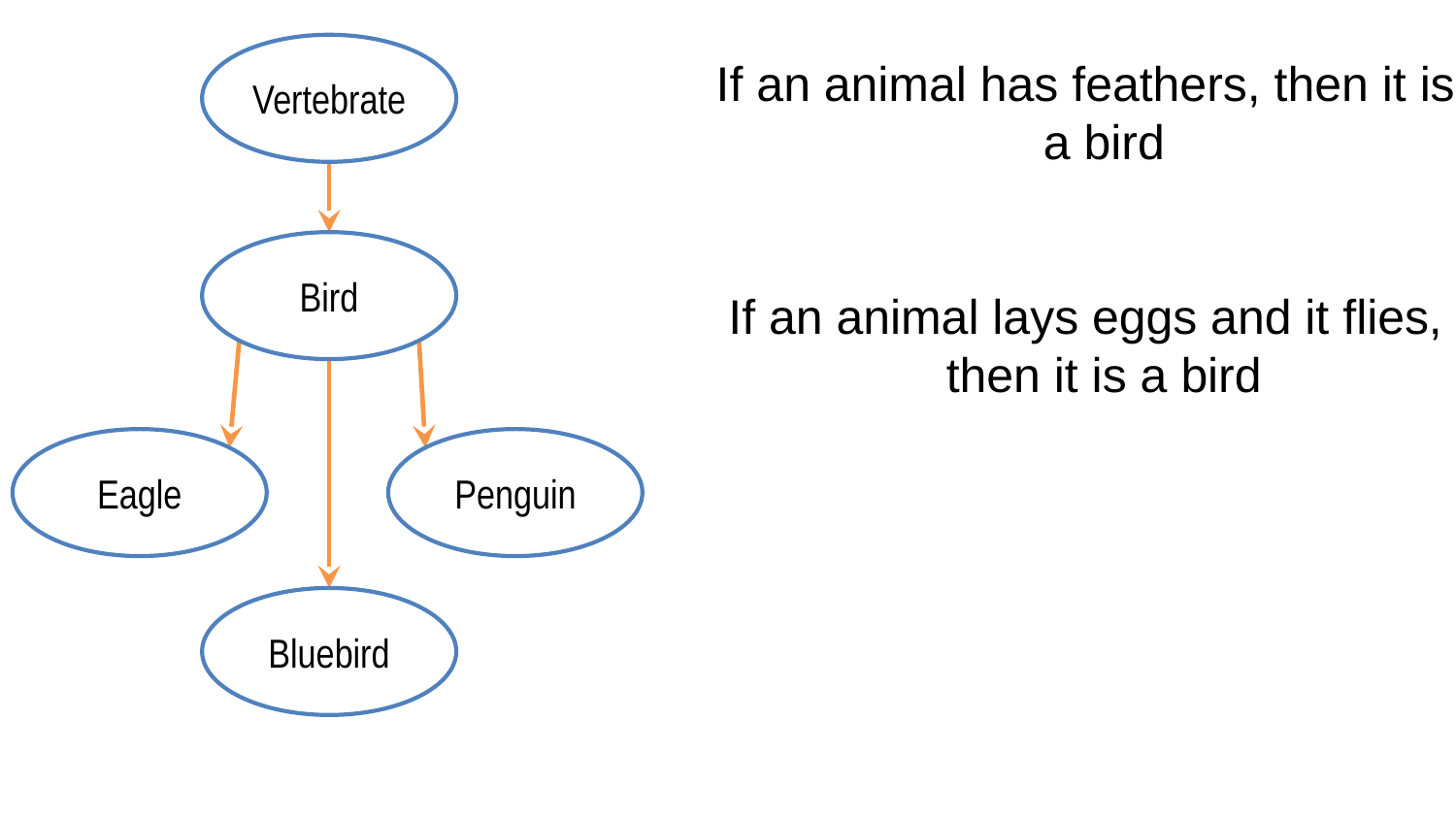

Vertebrate
If an animal has feathers, then it is a bird

If an animal lays eggs and it flies, then it is a bird
Bird
Eagle
Penguin
Bluebird